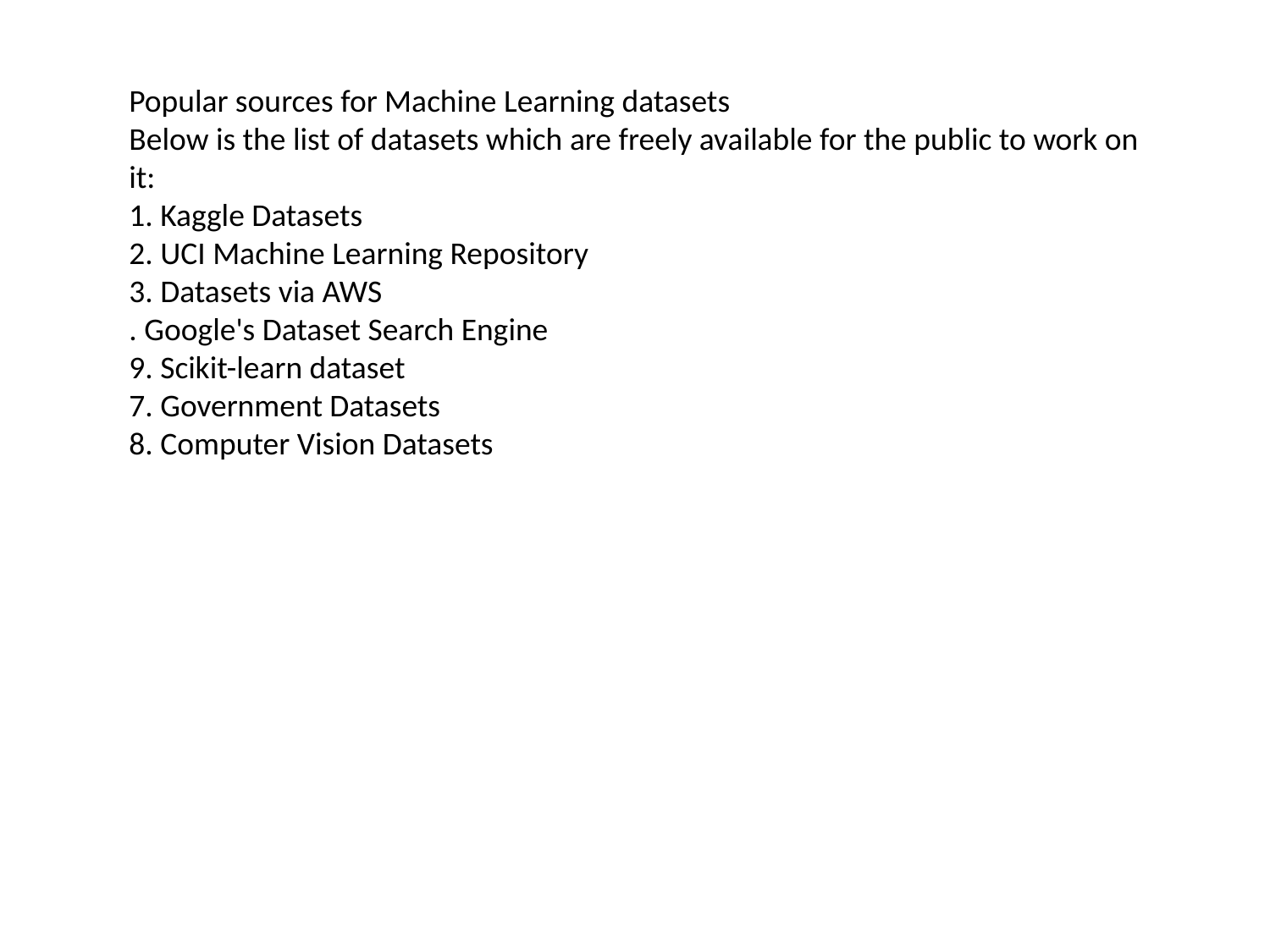

Popular sources for Machine Learning datasets
Below is the list of datasets which are freely available for the public to work on it:
1. Kaggle Datasets
2. UCI Machine Learning Repository
3. Datasets via AWS
. Google's Dataset Search Engine
9. Scikit-learn dataset
7. Government Datasets
8. Computer Vision Datasets